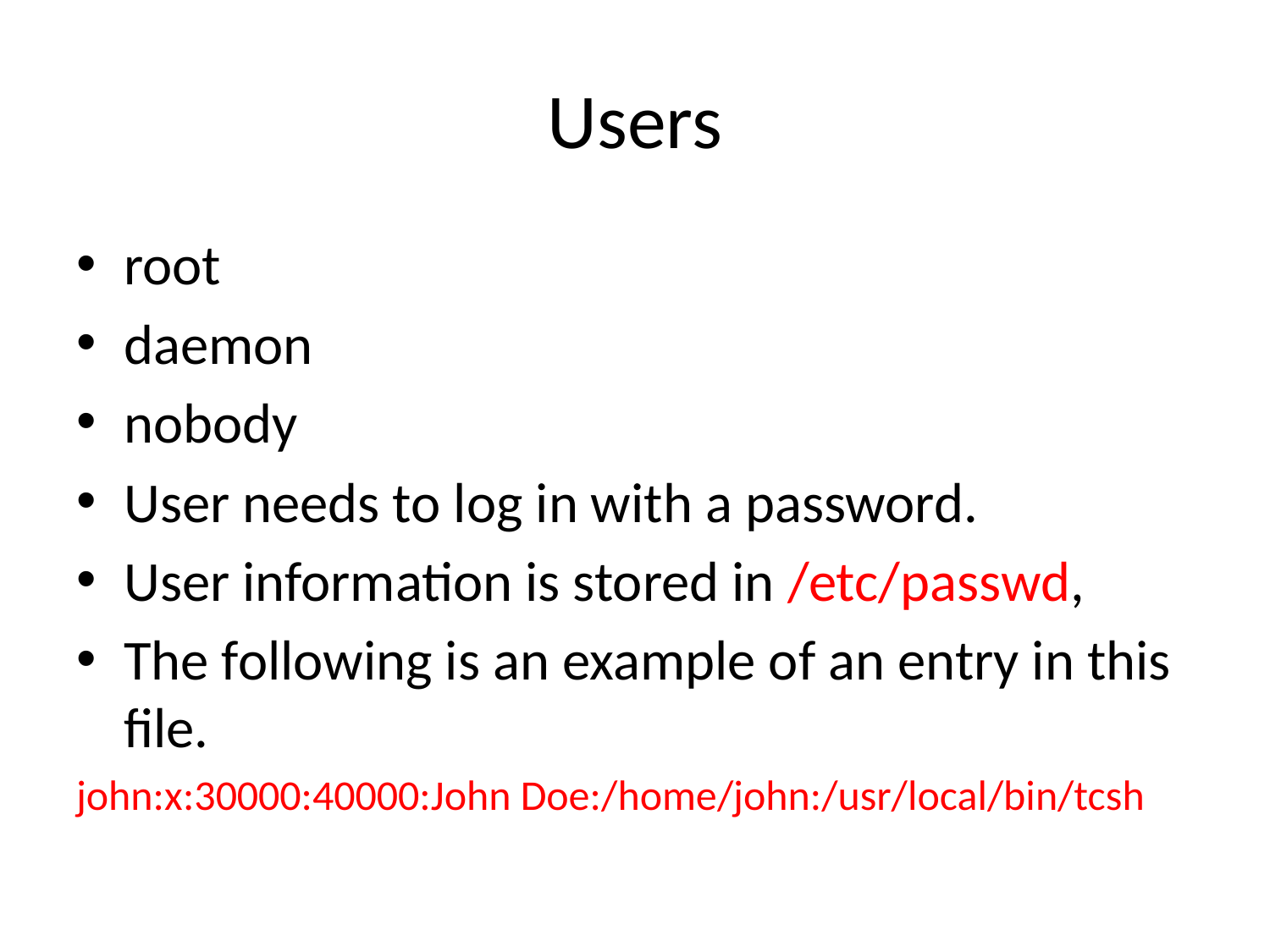

# Users
root
daemon
nobody
User needs to log in with a password.
User information is stored in /etc/passwd,
The following is an example of an entry in this file.
john:x:30000:40000:John Doe:/home/john:/usr/local/bin/tcsh